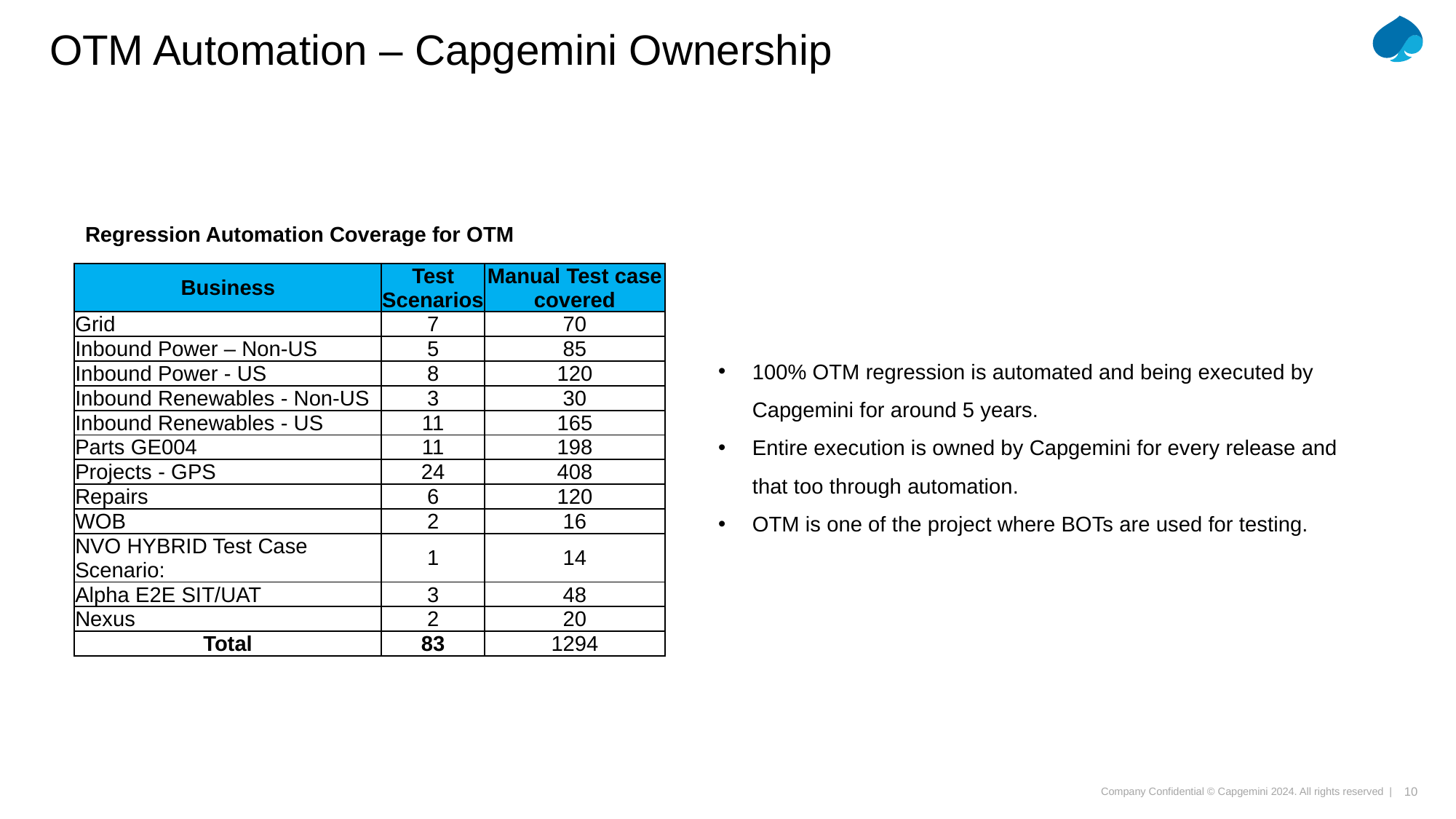

# OTM Automation – Capgemini Ownership
Regression Automation Coverage for OTM
| Business | Test Scenarios | Manual Test case covered |
| --- | --- | --- |
| Grid | 7 | 70 |
| Inbound Power – Non-US | 5 | 85 |
| Inbound Power - US | 8 | 120 |
| Inbound Renewables - Non-US | 3 | 30 |
| Inbound Renewables - US | 11 | 165 |
| Parts GE004 | 11 | 198 |
| Projects - GPS | 24 | 408 |
| Repairs | 6 | 120 |
| WOB | 2 | 16 |
| NVO HYBRID Test Case Scenario: | 1 | 14 |
| Alpha E2E SIT/UAT | 3 | 48 |
| Nexus | 2 | 20 |
| Total | 83 | 1294 |
100% OTM regression is automated and being executed by Capgemini for around 5 years.
Entire execution is owned by Capgemini for every release and that too through automation.
OTM is one of the project where BOTs are used for testing.